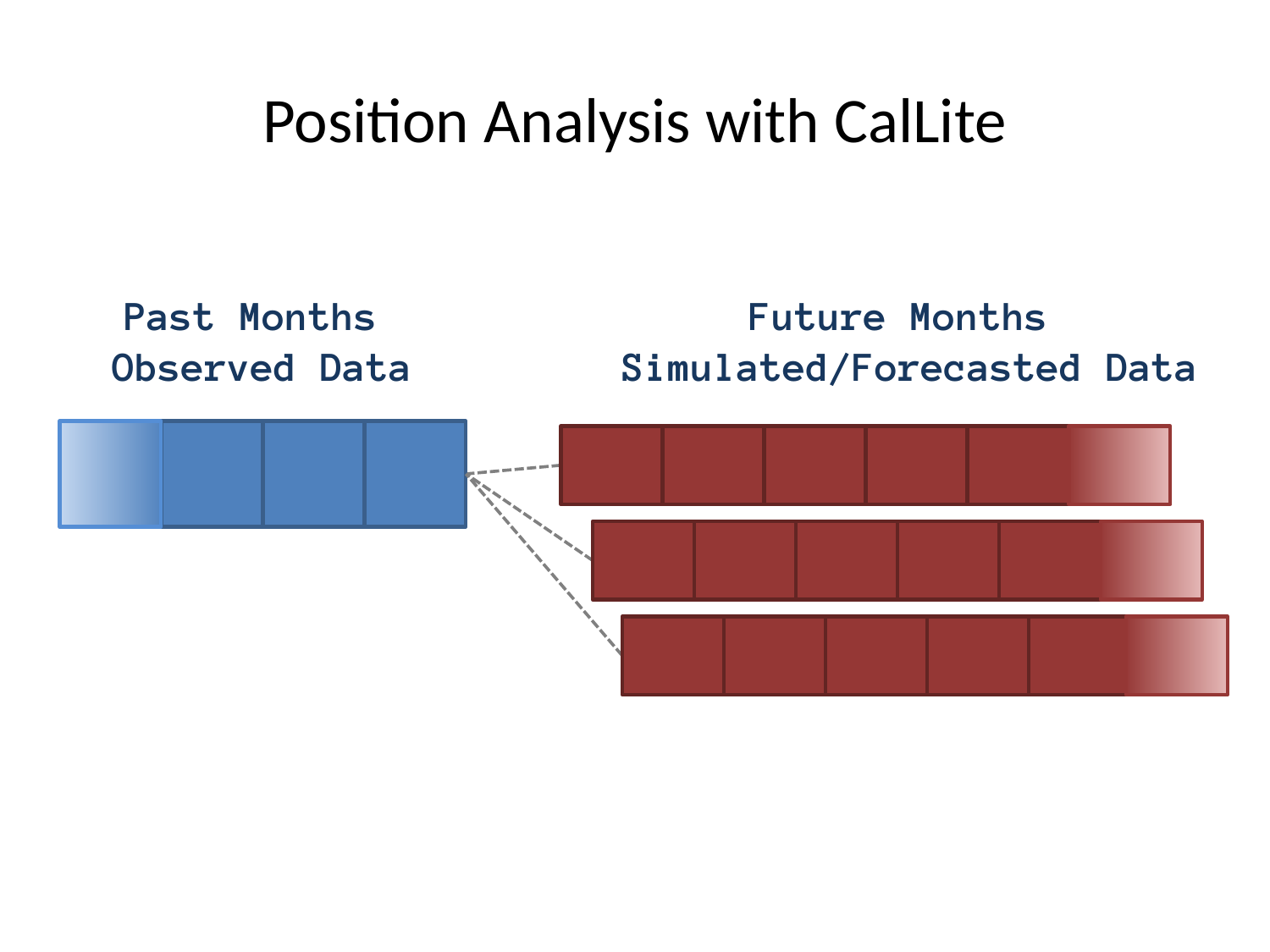

# Position Analysis with CalLite
Past Months
Observed Data
Future Months
Simulated/Forecasted Data